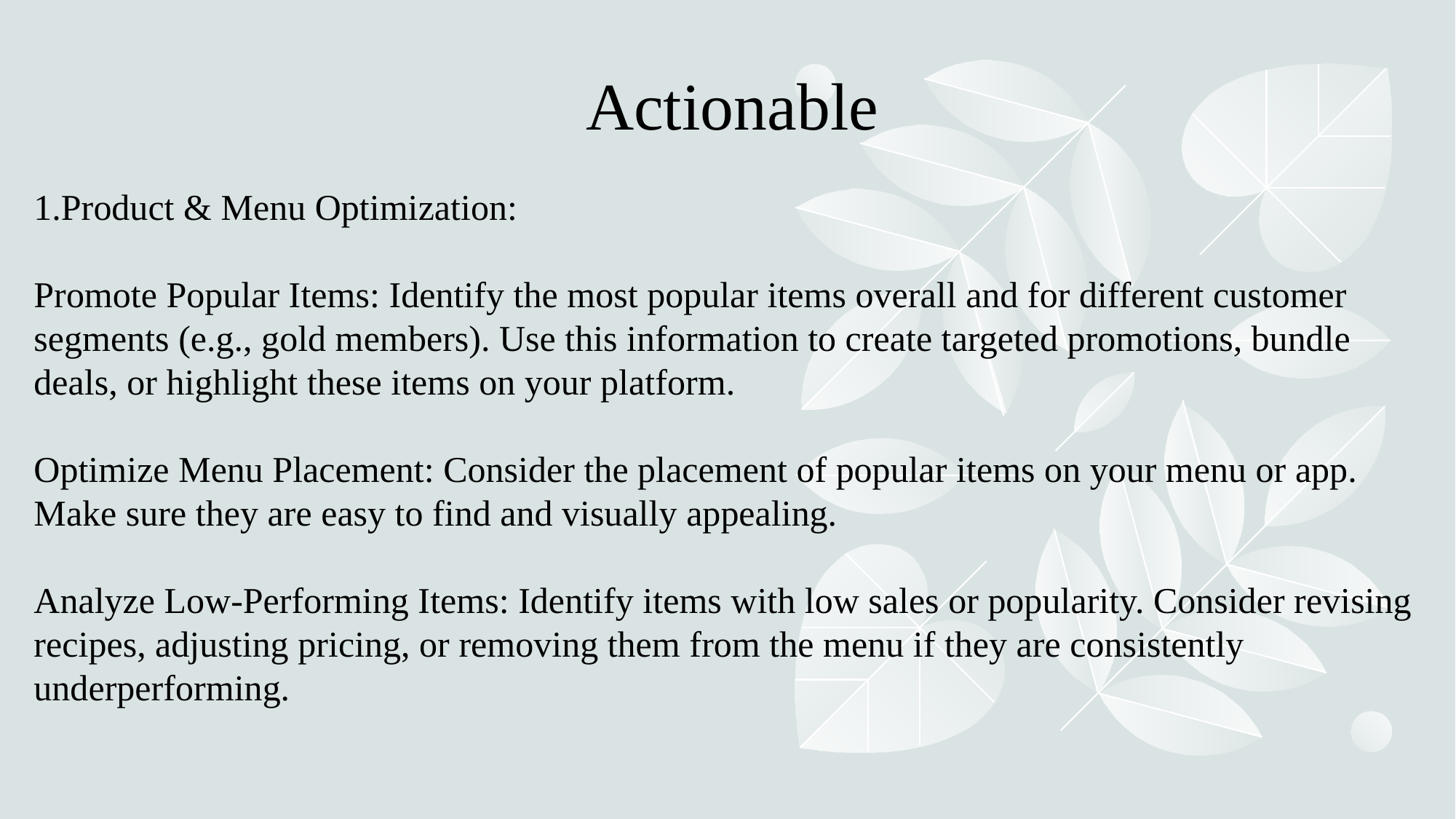

Actionable
1.Product & Menu Optimization:

Promote Popular Items: Identify the most popular items overall and for different customer segments (e.g., gold members). Use this information to create targeted promotions, bundle deals, or highlight these items on your platform.

Optimize Menu Placement: Consider the placement of popular items on your menu or app. Make sure they are easy to find and visually appealing.

Analyze Low-Performing Items: Identify items with low sales or popularity. Consider revising recipes, adjusting pricing, or removing them from the menu if they are consistently underperforming.